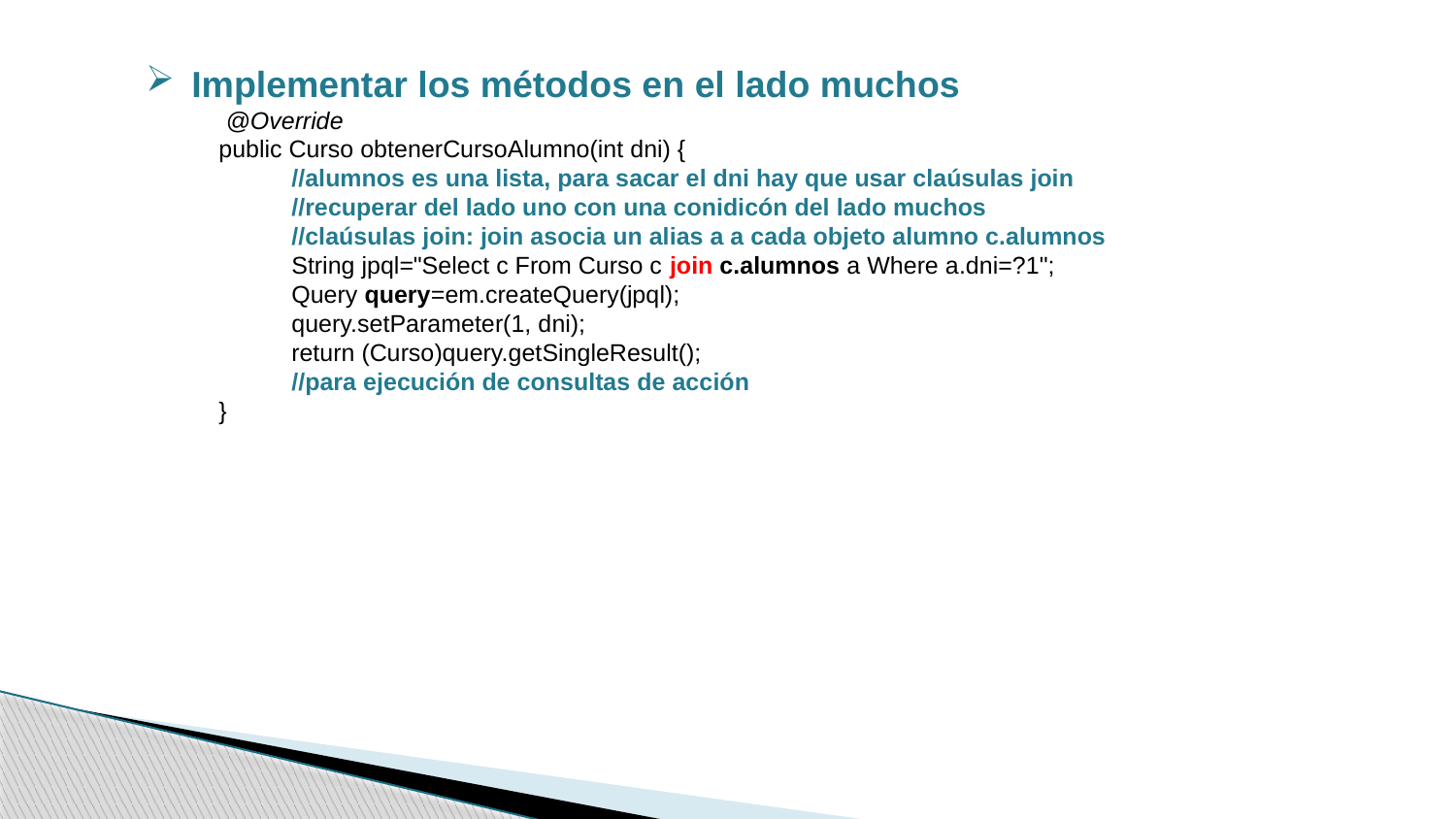

Implementar los métodos en el lado muchos
 @Override
public Curso obtenerCursoAlumno(int dni) {
//alumnos es una lista, para sacar el dni hay que usar claúsulas join
//recuperar del lado uno con una conidicón del lado muchos
//claúsulas join: join asocia un alias a a cada objeto alumno c.alumnos
String jpql="Select c From Curso c join c.alumnos a Where a.dni=?1";
Query query=em.createQuery(jpql);
query.setParameter(1, dni);
return (Curso)query.getSingleResult();
//para ejecución de consultas de acción
}